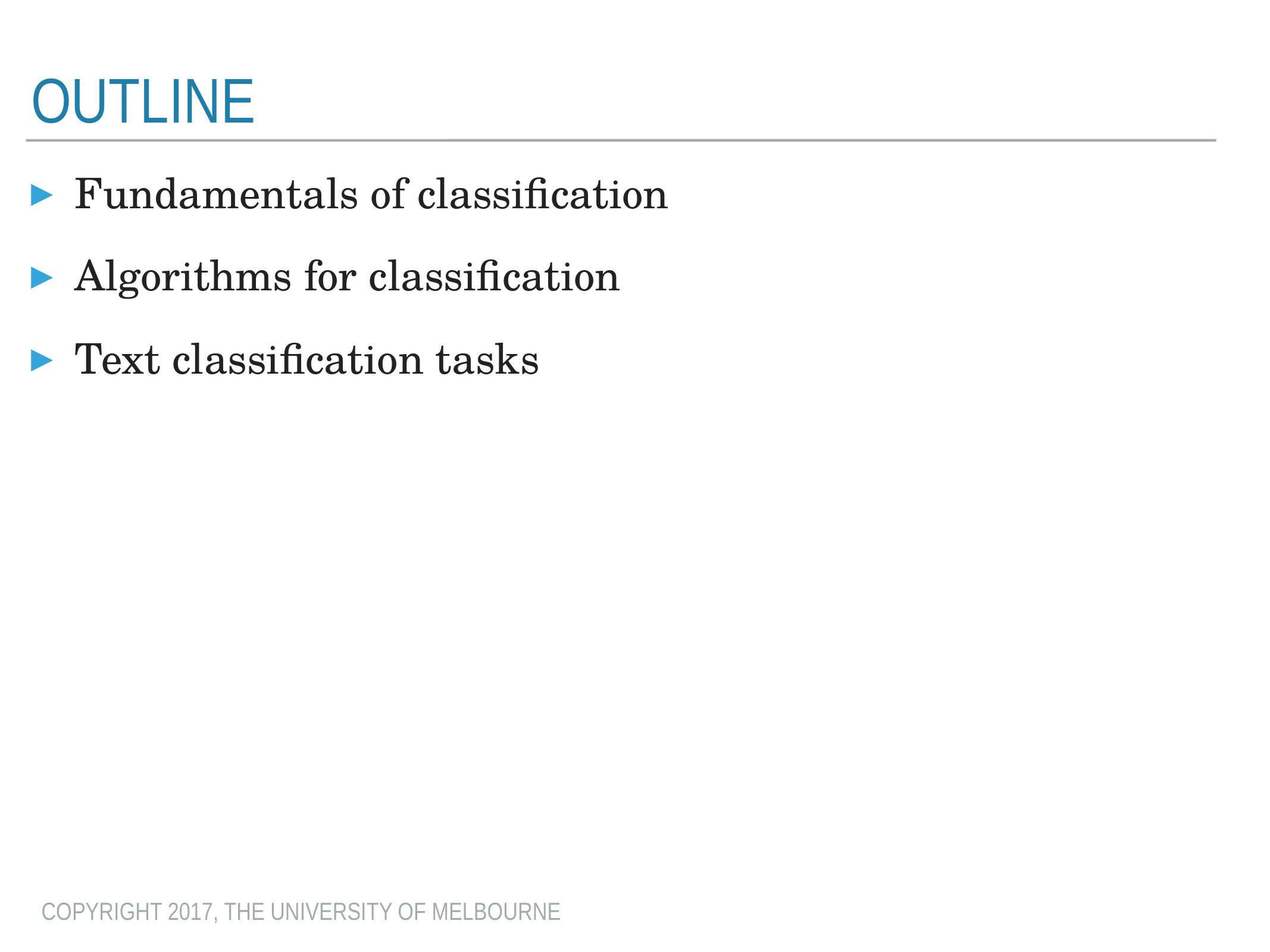

# Outline
Fundamentals of classification
Algorithms for classification
Text classification tasks